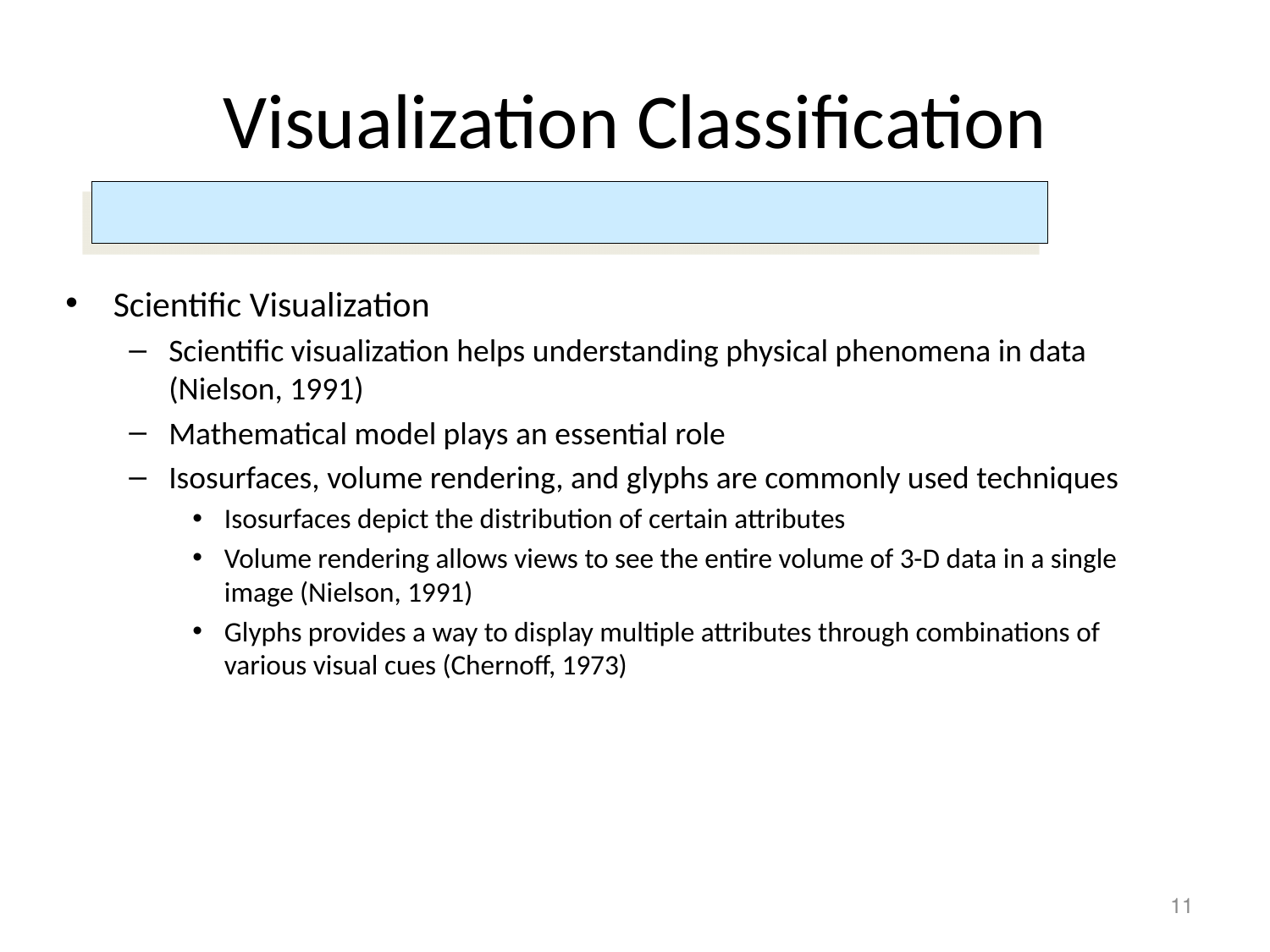

# Visualization Classification
Scientific Visualization
Scientific visualization helps understanding physical phenomena in data (Nielson, 1991)
Mathematical model plays an essential role
Isosurfaces, volume rendering, and glyphs are commonly used techniques
Isosurfaces depict the distribution of certain attributes
Volume rendering allows views to see the entire volume of 3-D data in a single image (Nielson, 1991)
Glyphs provides a way to display multiple attributes through combinations of various visual cues (Chernoff, 1973)
11